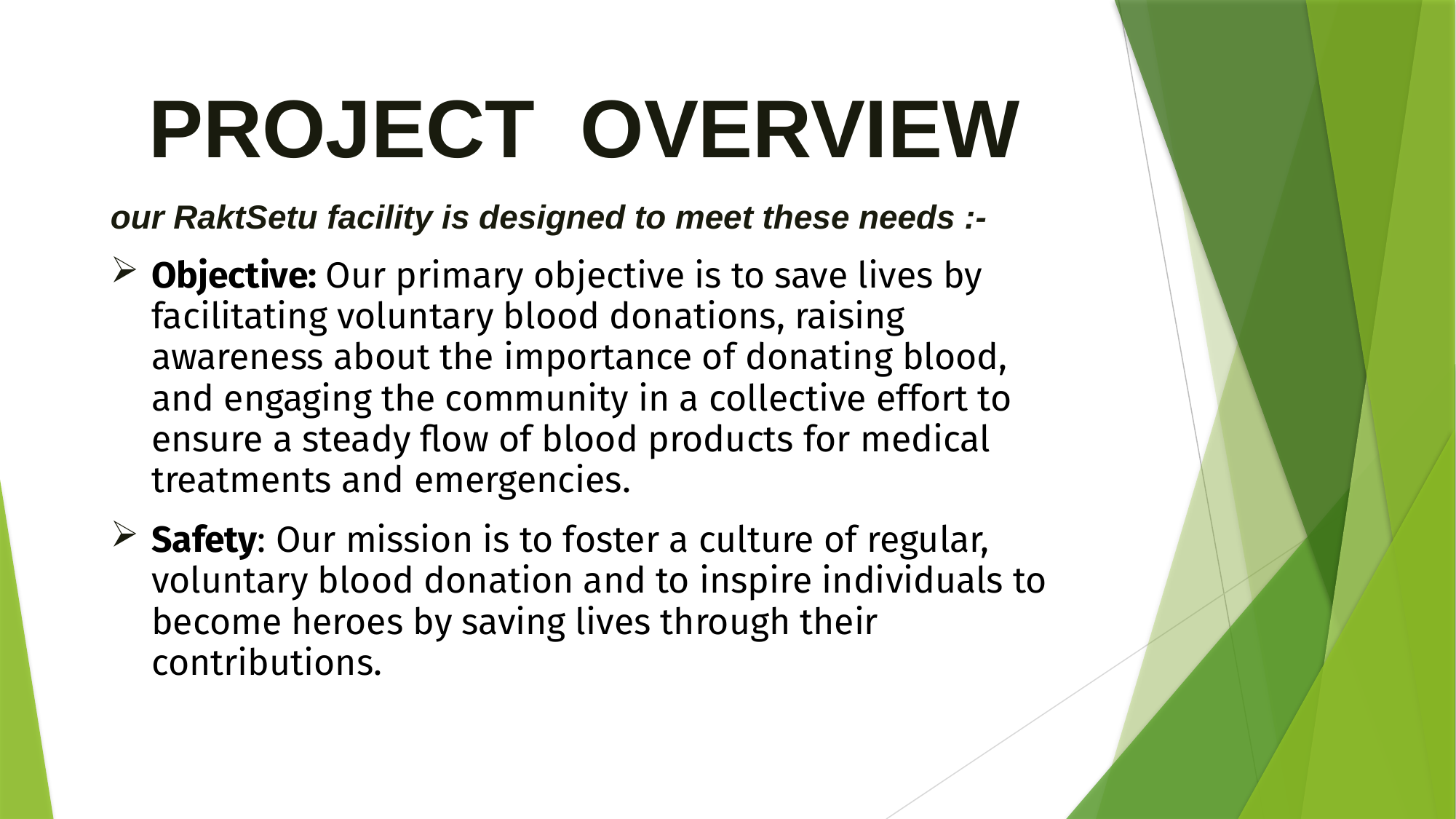

PROJECT  OVERVIEW
our RaktSetu facility is designed to meet these needs :-
Objective: Our primary objective is to save lives by facilitating voluntary blood donations, raising awareness about the importance of donating blood, and engaging the community in a collective effort to ensure a steady flow of blood products for medical treatments and emergencies.
Safety: Our mission is to foster a culture of regular, voluntary blood donation and to inspire individuals to become heroes by saving lives through their contributions.